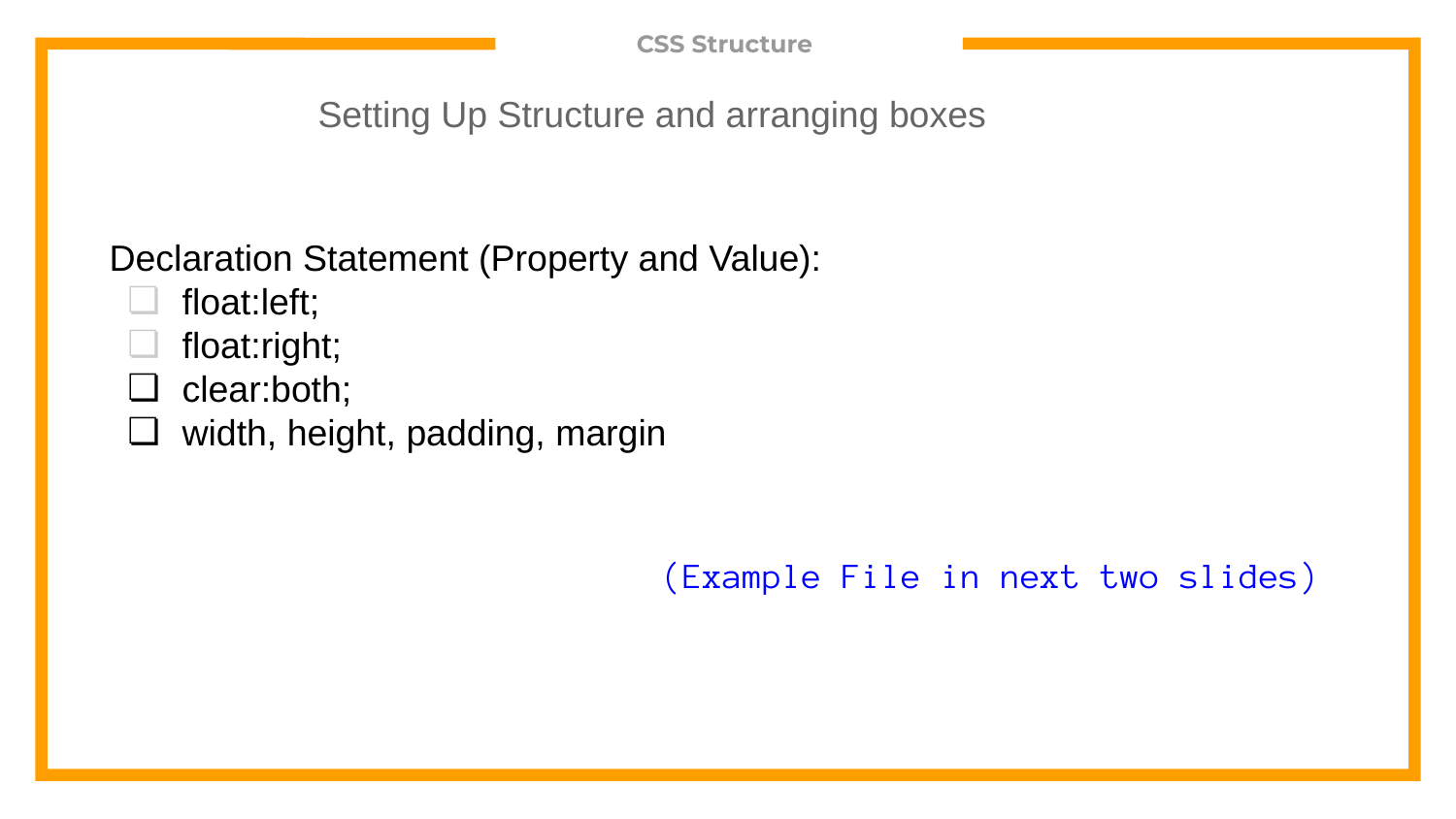

# CSS Structure
Setting Up Structure and arranging boxes
Declaration Statement (Property and Value):
float:left;
float:right;
clear:both;
width, height, padding, margin
(Example File in next two slides)